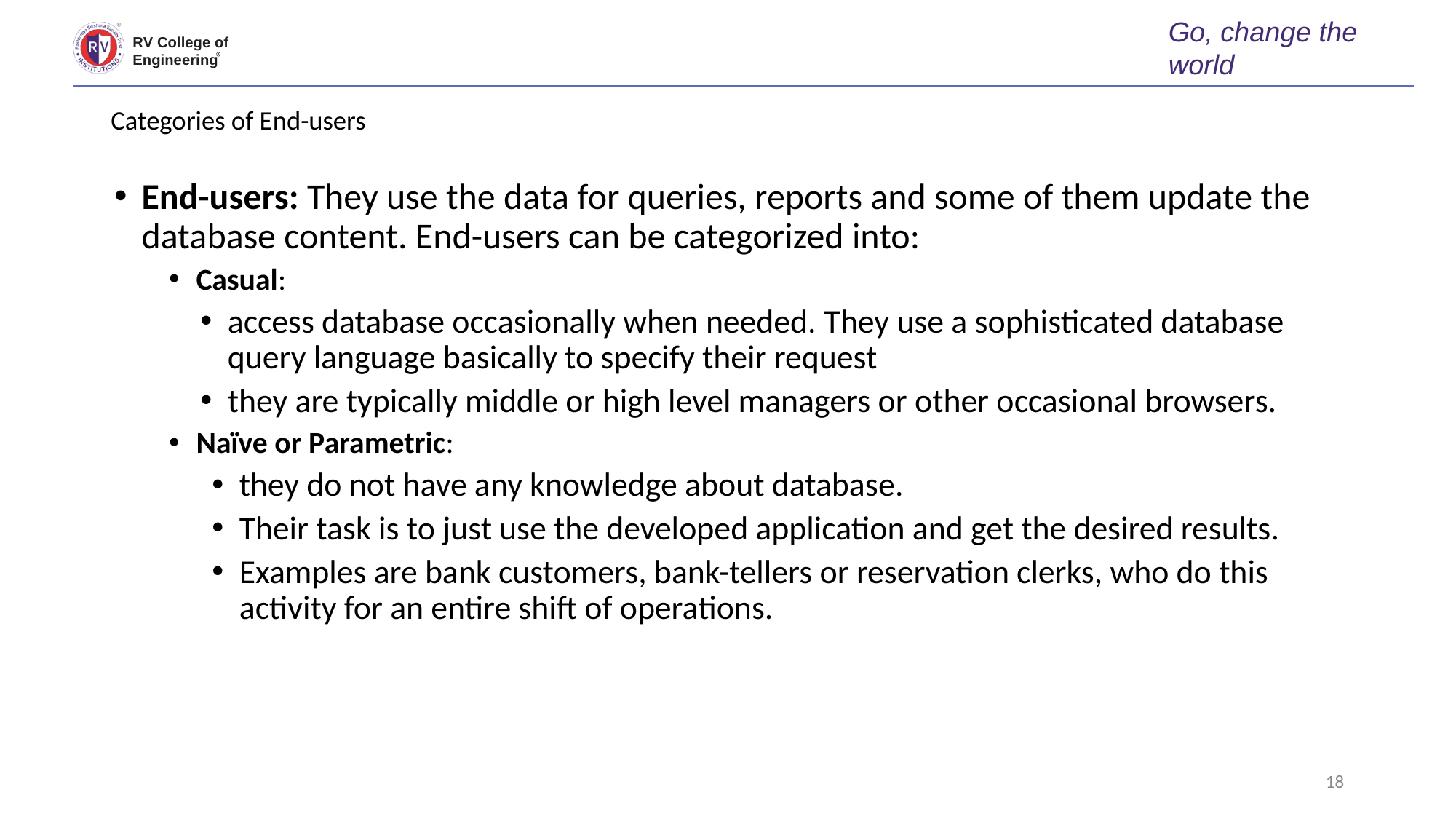

Go, change the world

RV College of
Engineering
# Categories of End-users

End-users: They use the data for queries, reports and some of them update the database content. End-users can be categorized into:
Casual:
access database occasionally when needed. They use a sophisticated database query language basically to specify their request
they are typically middle or high level managers or other occasional browsers.
Naïve or Parametric:
they do not have any knowledge about database.
Their task is to just use the developed application and get the desired results.
Examples are bank customers, bank-tellers or reservation clerks, who do this activity for an entire shift of operations.

18